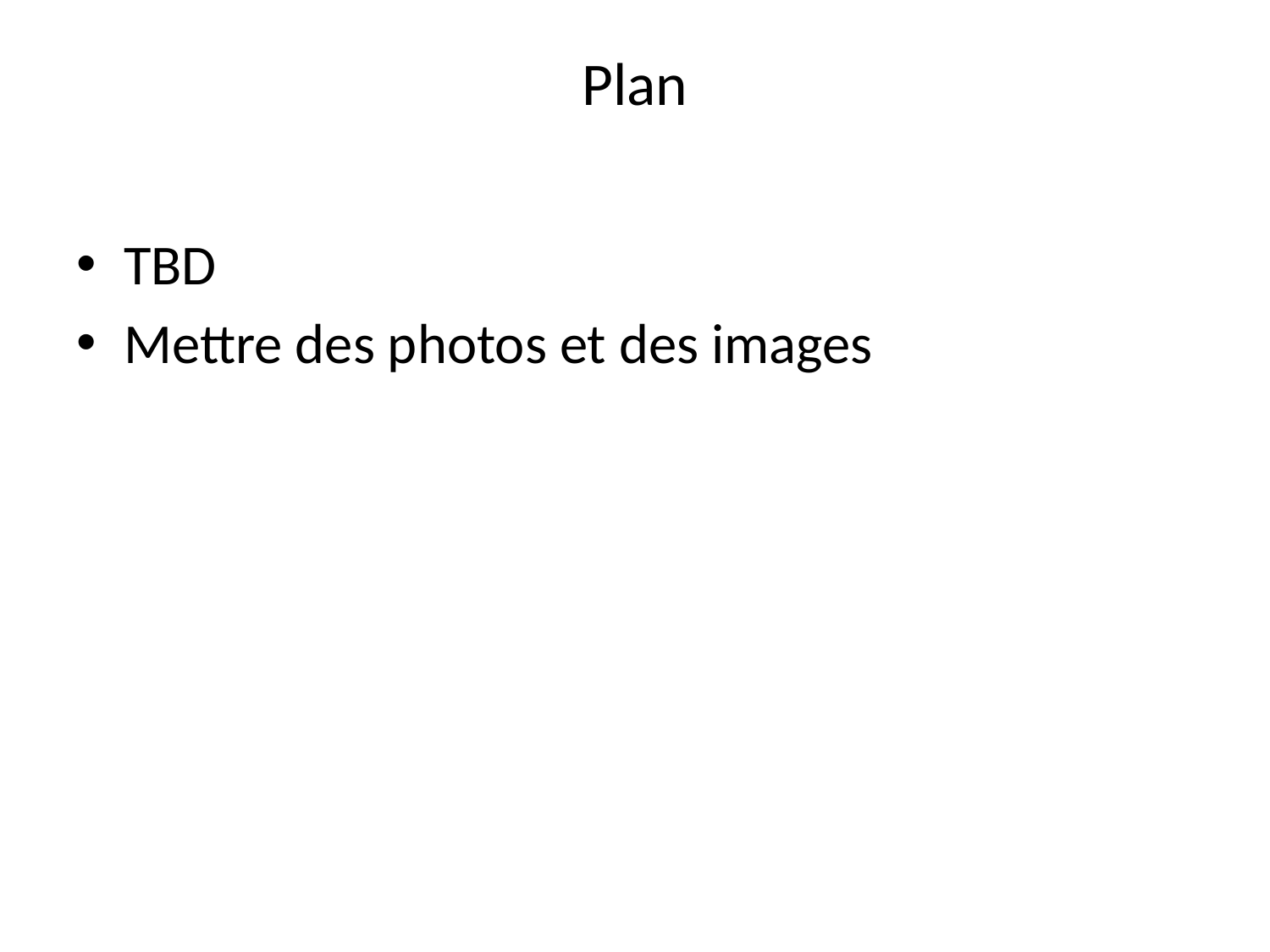

# Plan
TBD
Mettre des photos et des images